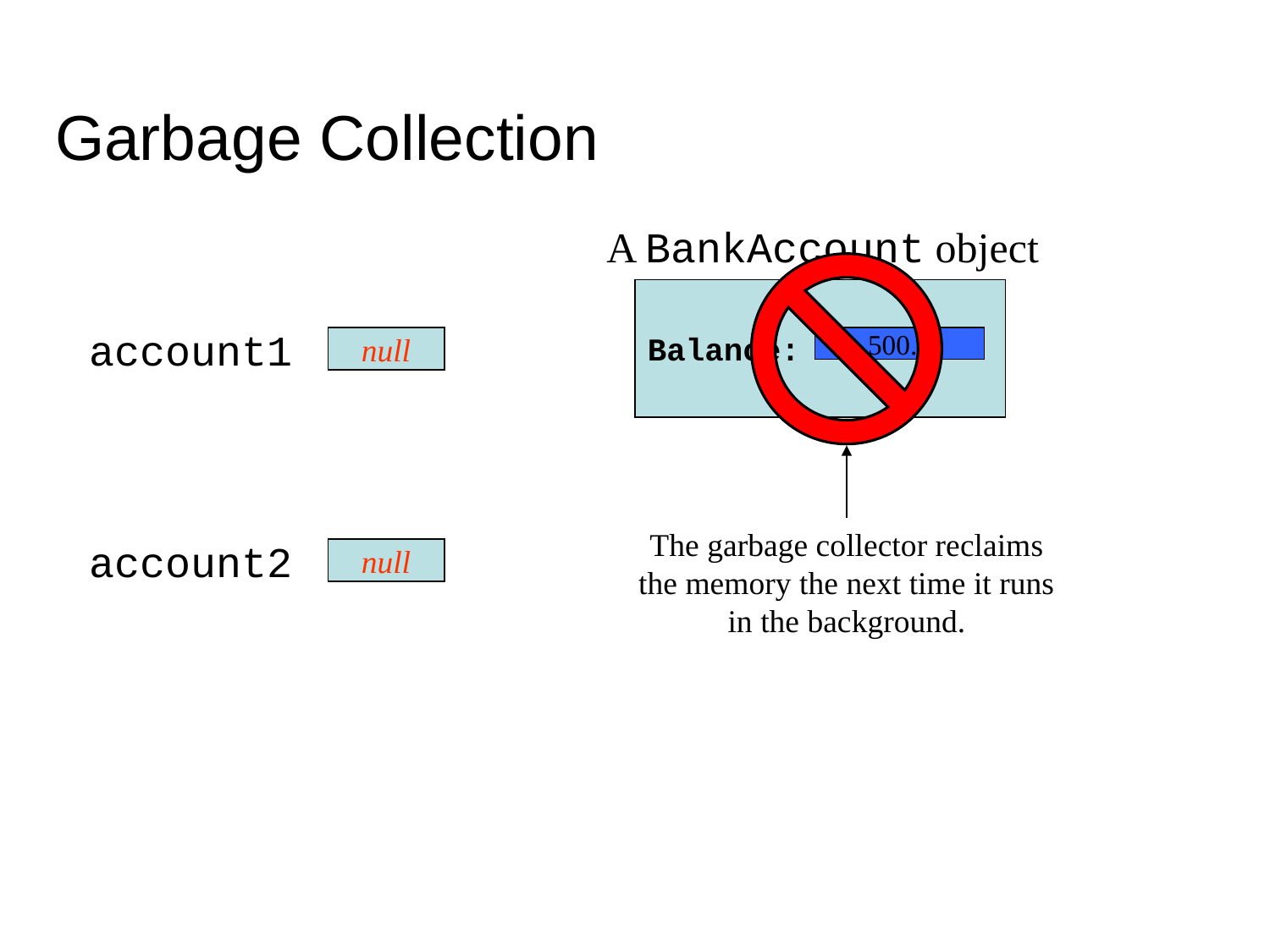

Garbage Collection
A BankAccount object

The garbage collector reclaims the memory the next time it runs in the background.

Balance:

account1
null
500.0
account2
null